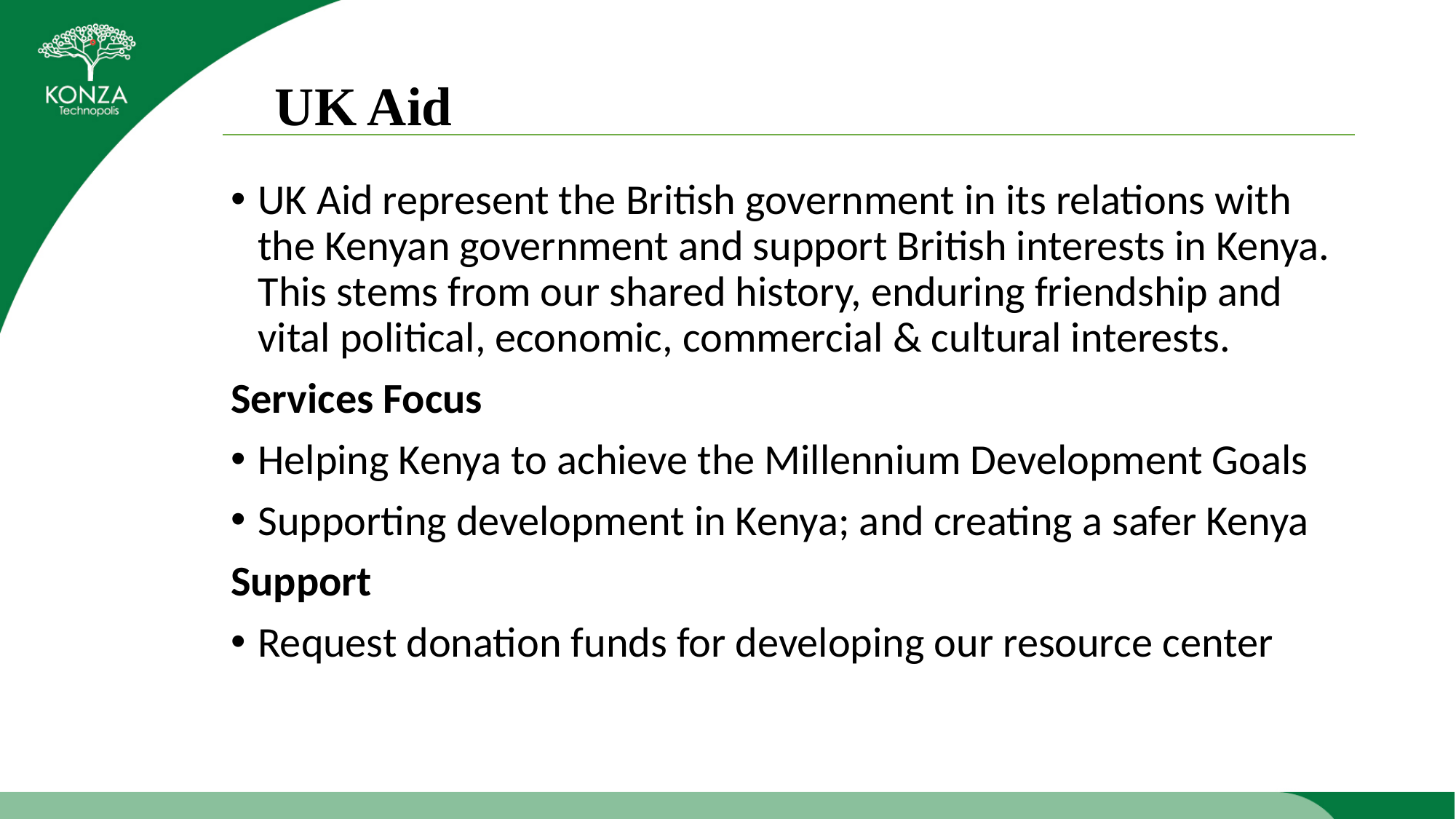

# UK Aid
UK Aid represent the British government in its relations with the Kenyan government and support British interests in Kenya. This stems from our shared history, enduring friendship and vital political, economic, commercial & cultural interests.
Services Focus
Helping Kenya to achieve the Millennium Development Goals
Supporting development in Kenya; and creating a safer Kenya
Support
Request donation funds for developing our resource center